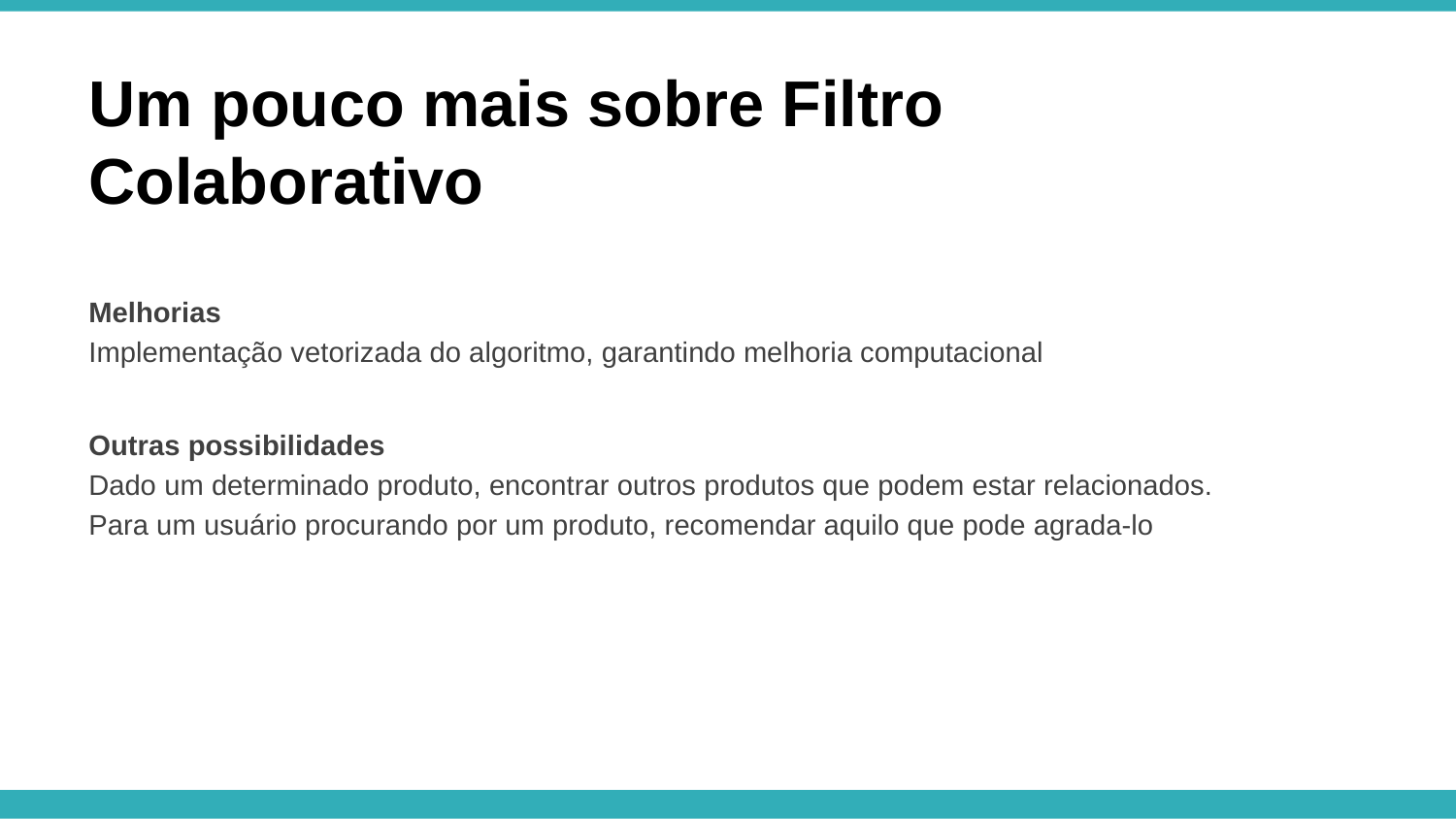

Um pouco mais sobre Filtro Colaborativo
Melhorias
Implementação vetorizada do algoritmo, garantindo melhoria computacional
Outras possibilidades
Dado um determinado produto, encontrar outros produtos que podem estar relacionados.
Para um usuário procurando por um produto, recomendar aquilo que pode agrada-lo